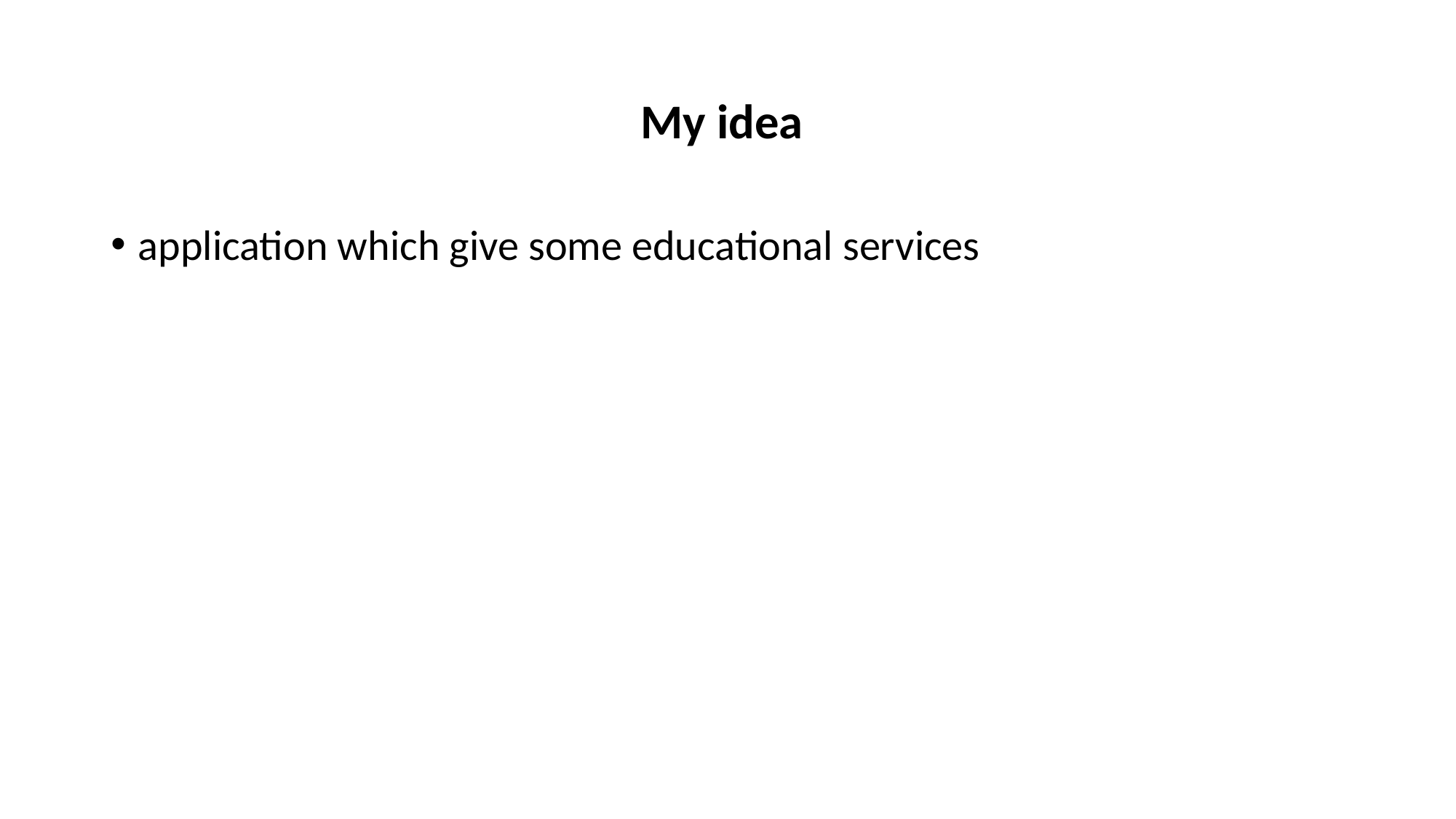

# My idea
application which give some educational services